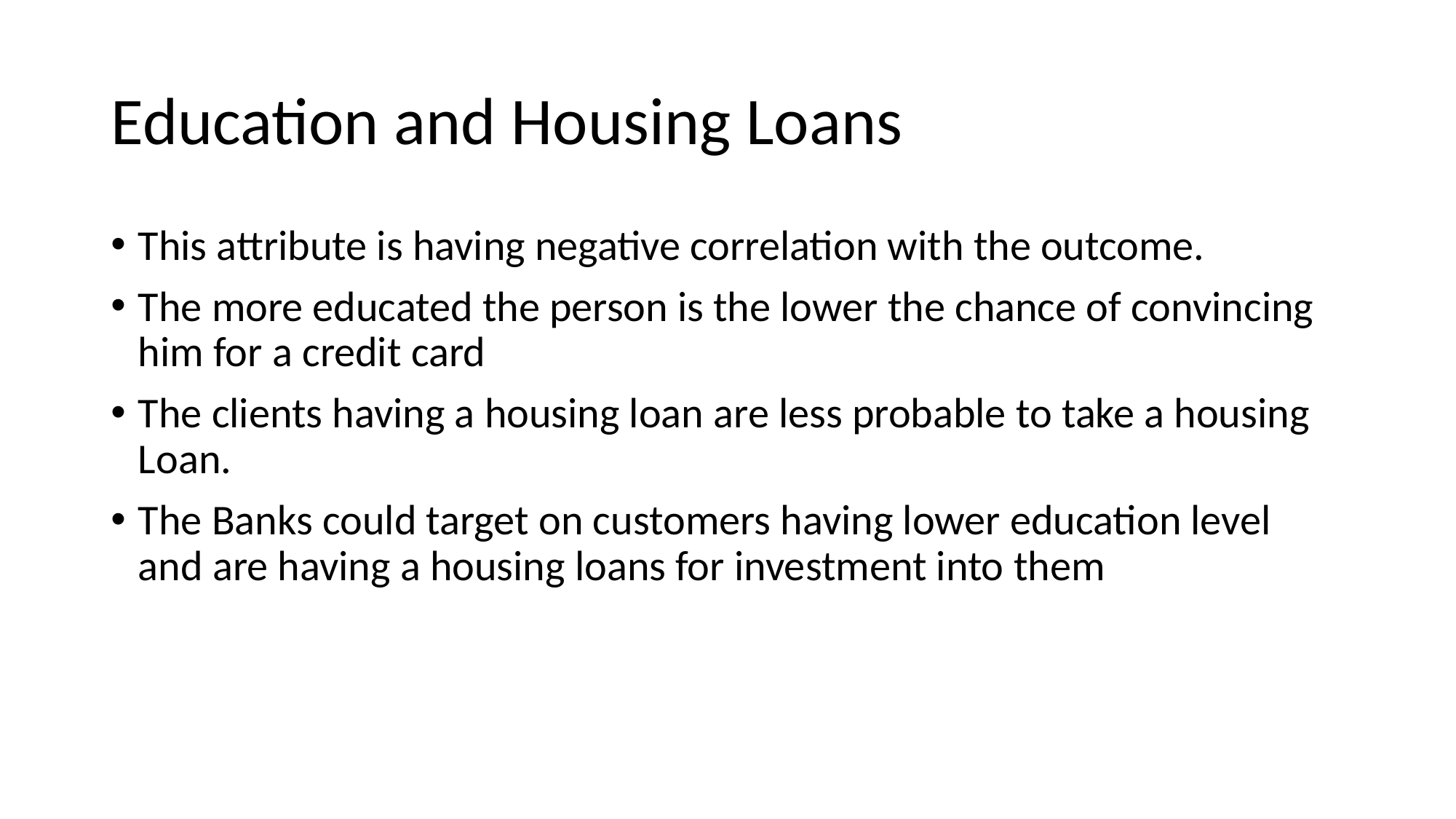

# Education and Housing Loans
This attribute is having negative correlation with the outcome.
The more educated the person is the lower the chance of convincing him for a credit card
The clients having a housing loan are less probable to take a housing Loan.
The Banks could target on customers having lower education level and are having a housing loans for investment into them